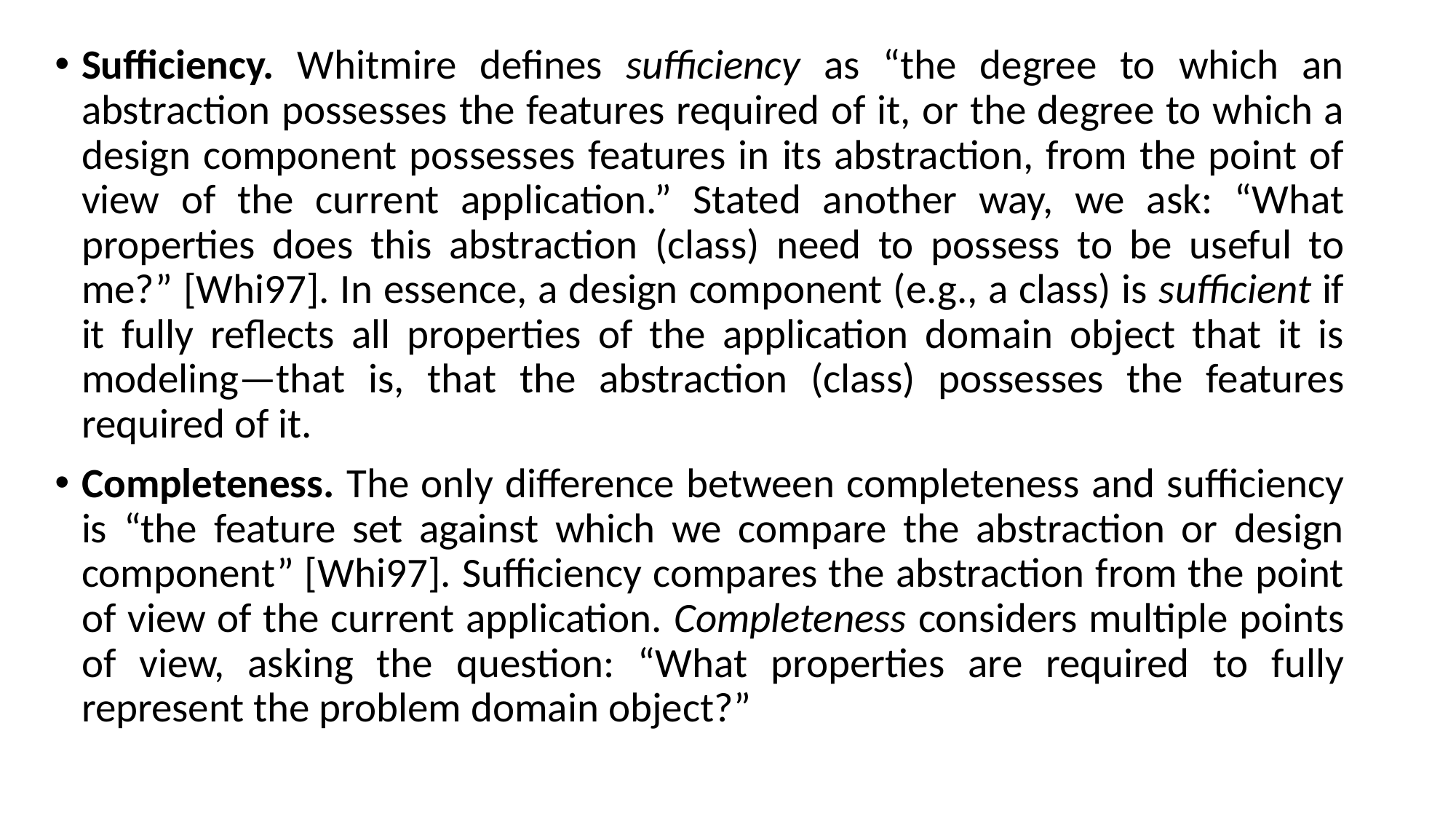

Sufficiency. Whitmire defines sufficiency as “the degree to which an abstraction possesses the features required of it, or the degree to which a design component possesses features in its abstraction, from the point of view of the current application.” Stated another way, we ask: “What properties does this abstraction (class) need to possess to be useful to me?” [Whi97]. In essence, a design component (e.g., a class) is sufficient if it fully reflects all properties of the application domain object that it is modeling—that is, that the abstraction (class) possesses the features required of it.
Completeness. The only difference between completeness and sufficiency is “the feature set against which we compare the abstraction or design component” [Whi97]. Sufficiency compares the abstraction from the point of view of the current application. Completeness considers multiple points of view, asking the question: “What properties are required to fully represent the problem domain object?”